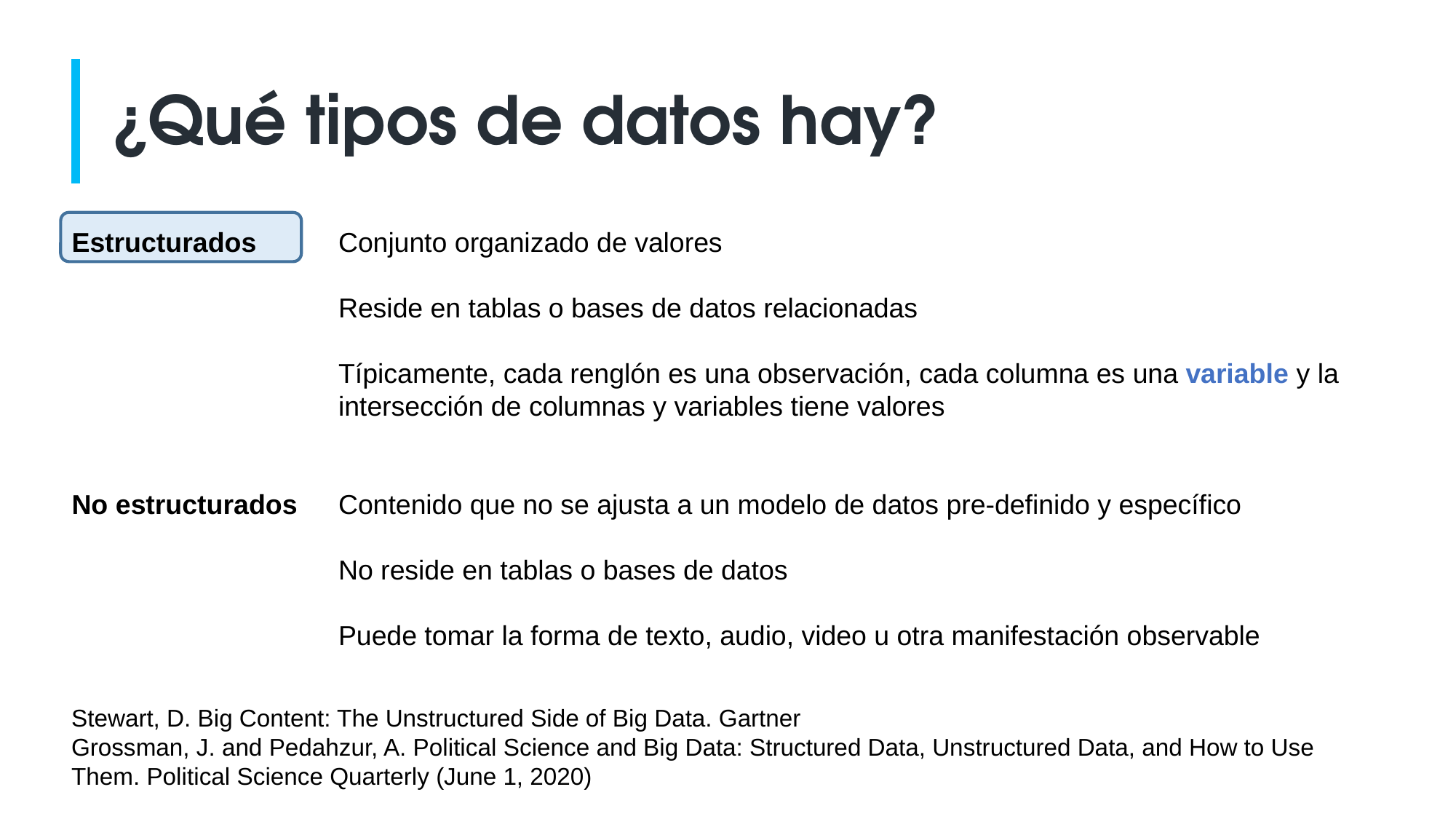

# ¿Qué tipos de datos hay?

Estructurados

No estructurados
Conjunto organizado de valores

Reside en tablas o bases de datos relacionadas

Típicamente, cada renglón es una observación, cada columna es una variable y la intersección de columnas y variables tiene valores

Contenido que no se ajusta a un modelo de datos pre-definido y específico

No reside en tablas o bases de datos

Puede tomar la forma de texto, audio, video u otra manifestación observable

Stewart, D. Big Content: The Unstructured Side of Big Data. Gartner
Grossman, J. and Pedahzur, A. Political Science and Big Data: Structured Data, Unstructured Data, and How to Use Them. Political Science Quarterly (June 1, 2020)